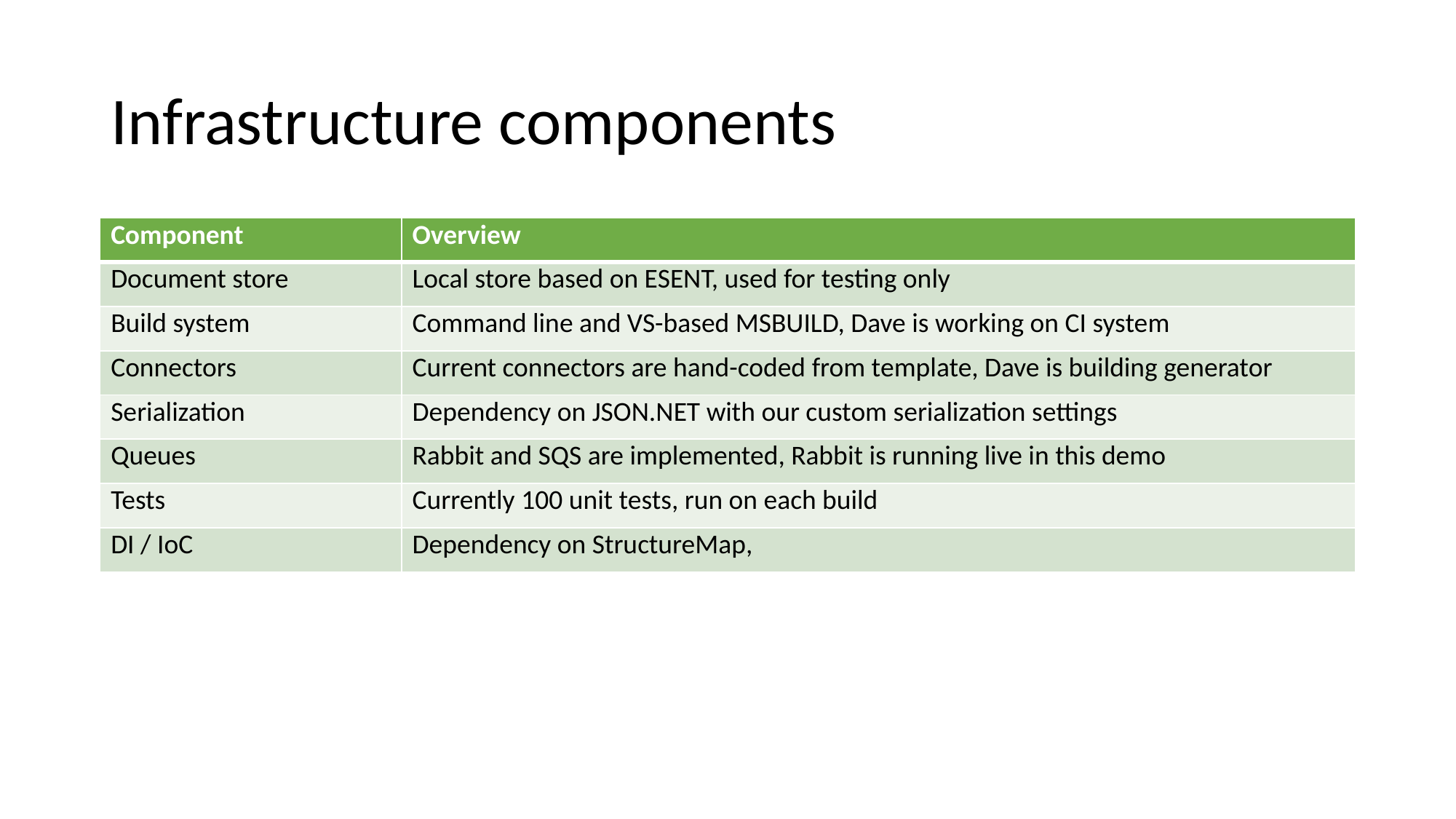

# Infrastructure components
| Component | Overview |
| --- | --- |
| Document store | Local store based on ESENT, used for testing only |
| Build system | Command line and VS-based MSBUILD, Dave is working on CI system |
| Connectors | Current connectors are hand-coded from template, Dave is building generator |
| Serialization | Dependency on JSON.NET with our custom serialization settings |
| Queues | Rabbit and SQS are implemented, Rabbit is running live in this demo |
| Tests | Currently 100 unit tests, run on each build |
| DI / IoC | Dependency on StructureMap, |